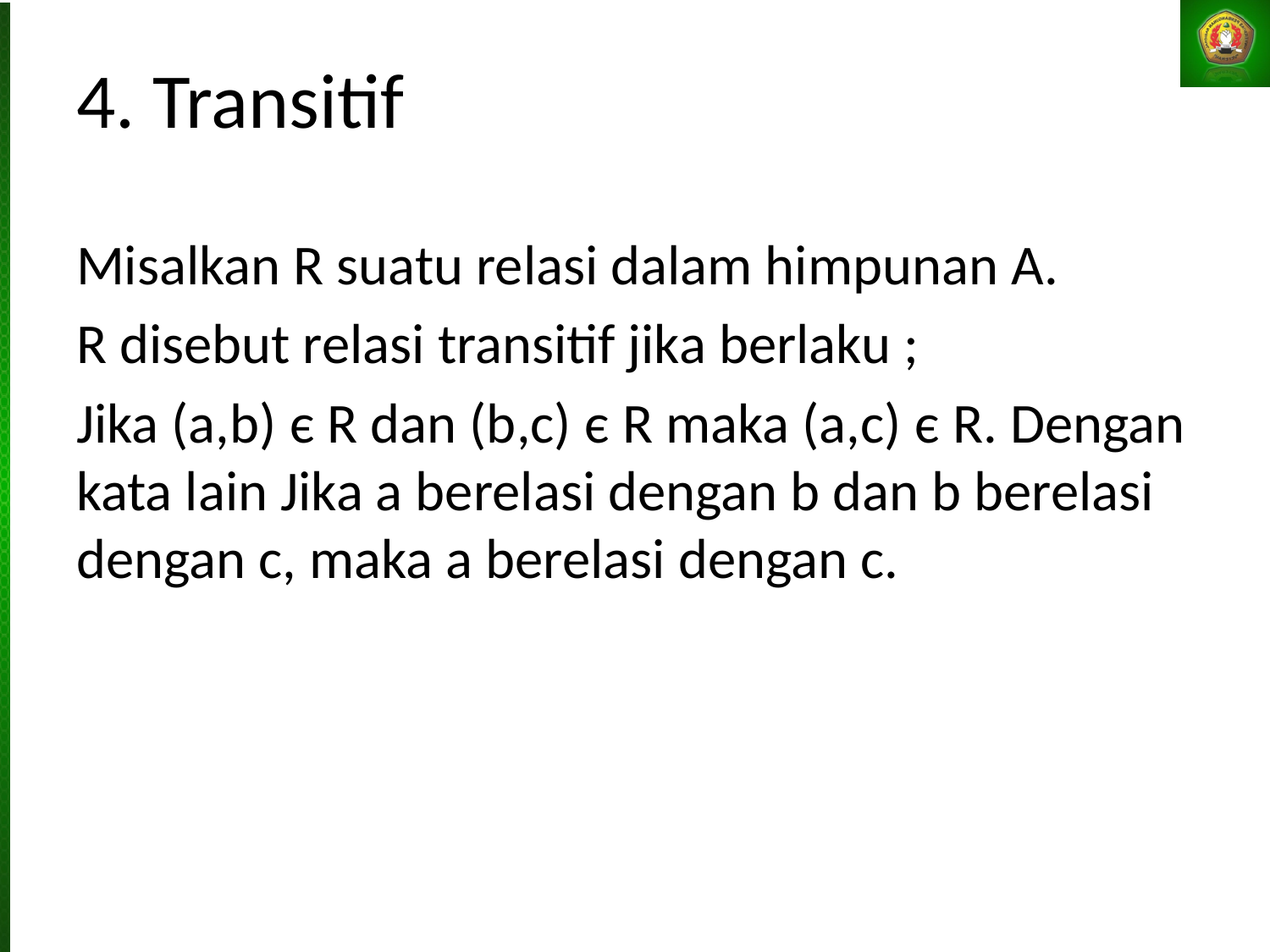

4. Transitif
Misalkan R suatu relasi dalam himpunan A.
R disebut relasi transitif jika berlaku ;
Jika (a,b) є R dan (b,c) є R maka (a,c) є R. Dengan kata lain Jika a berelasi dengan b dan b berelasi dengan c, maka a berelasi dengan c.